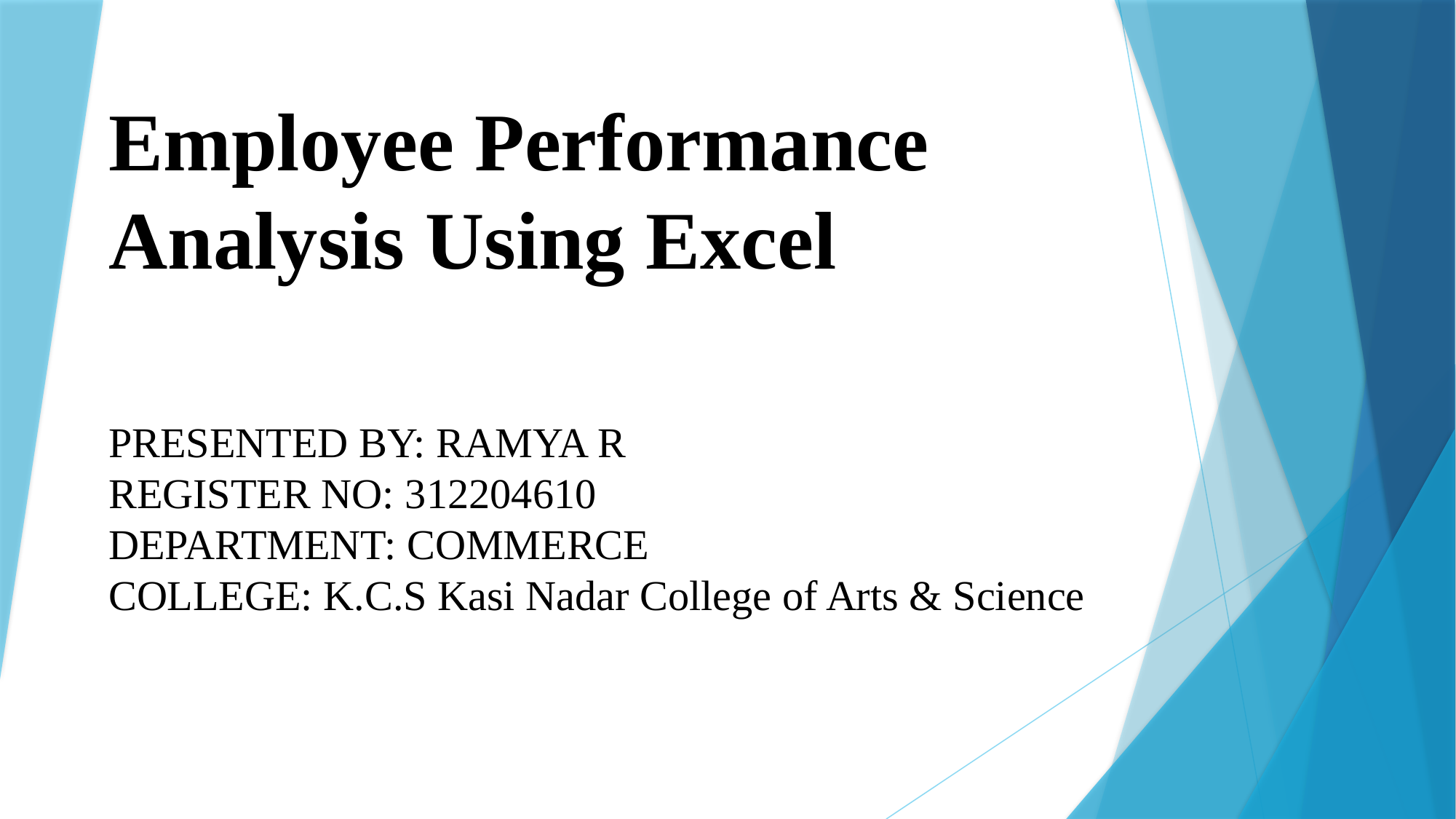

# Employee Performance Analysis Using Excel
PRESENTED BY: RAMYA R
REGISTER NO: 312204610
DEPARTMENT: COMMERCE
COLLEGE: K.C.S Kasi Nadar College of Arts & Science